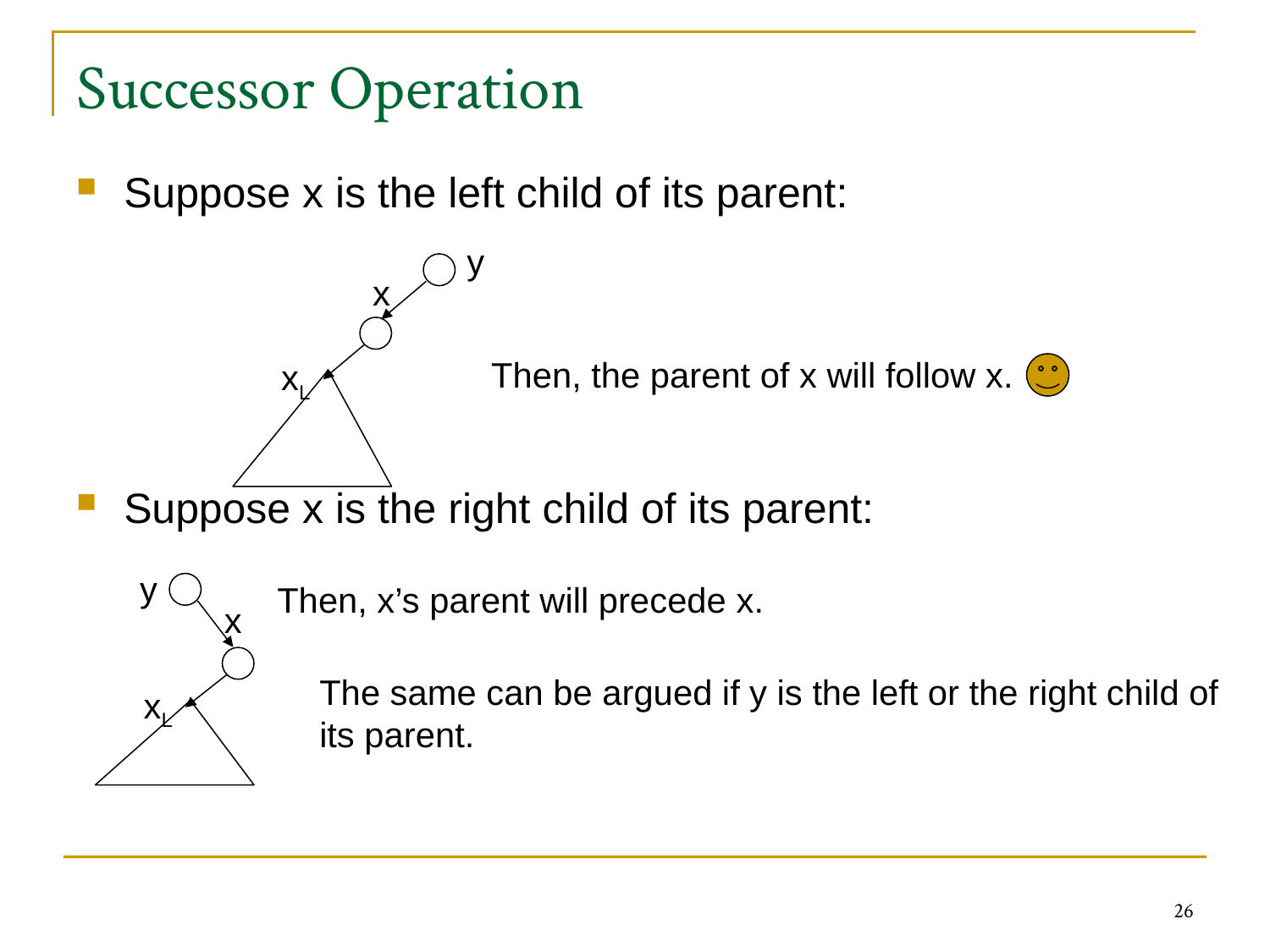

# Successor Operation
Suppose x is the left child of its parent:

Suppose x is the right child of its parent:
y

x

Then, the parent of x will follow x.
xL

y
Then, x’s parent will precede x.

x

The same can be argued if y is the left or the right child of its parent.
xL

26